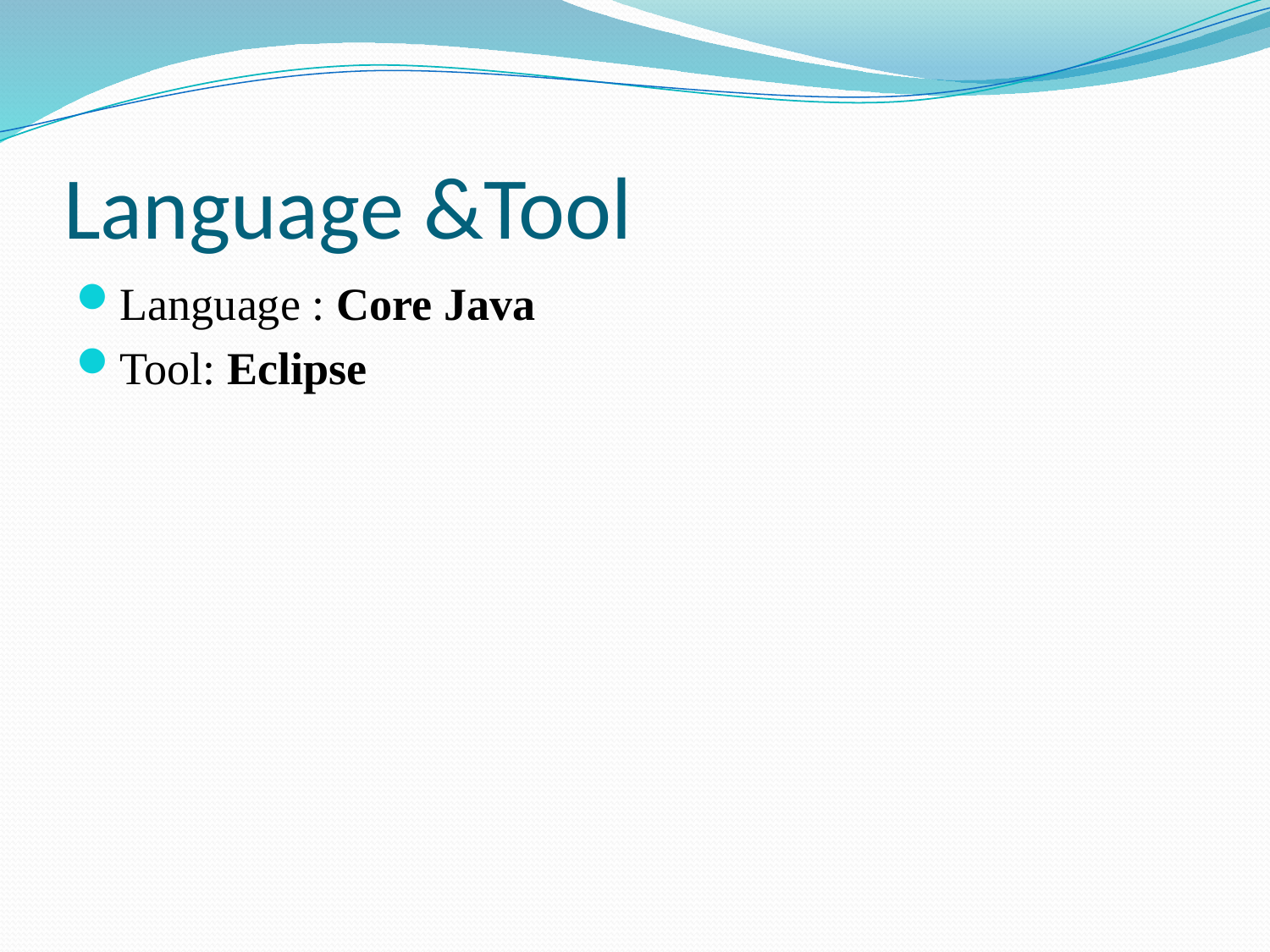

# Language &Tool
Language : Core Java
Tool: Eclipse